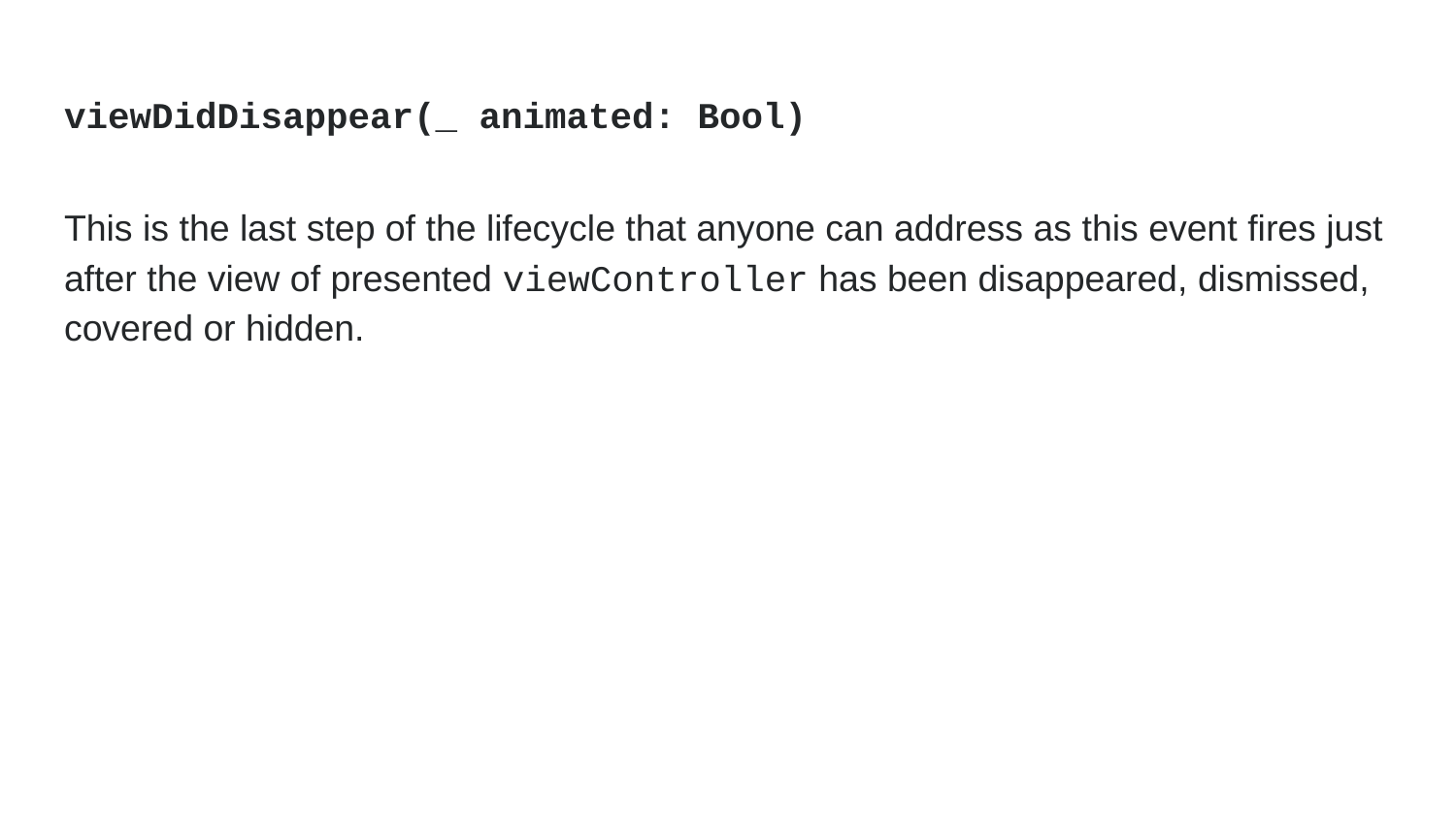

# viewDidDisappear(_ animated: Bool)

This is the last step of the lifecycle that anyone can address as this event fires just after the view of presented viewController has been disappeared, dismissed, covered or hidden.